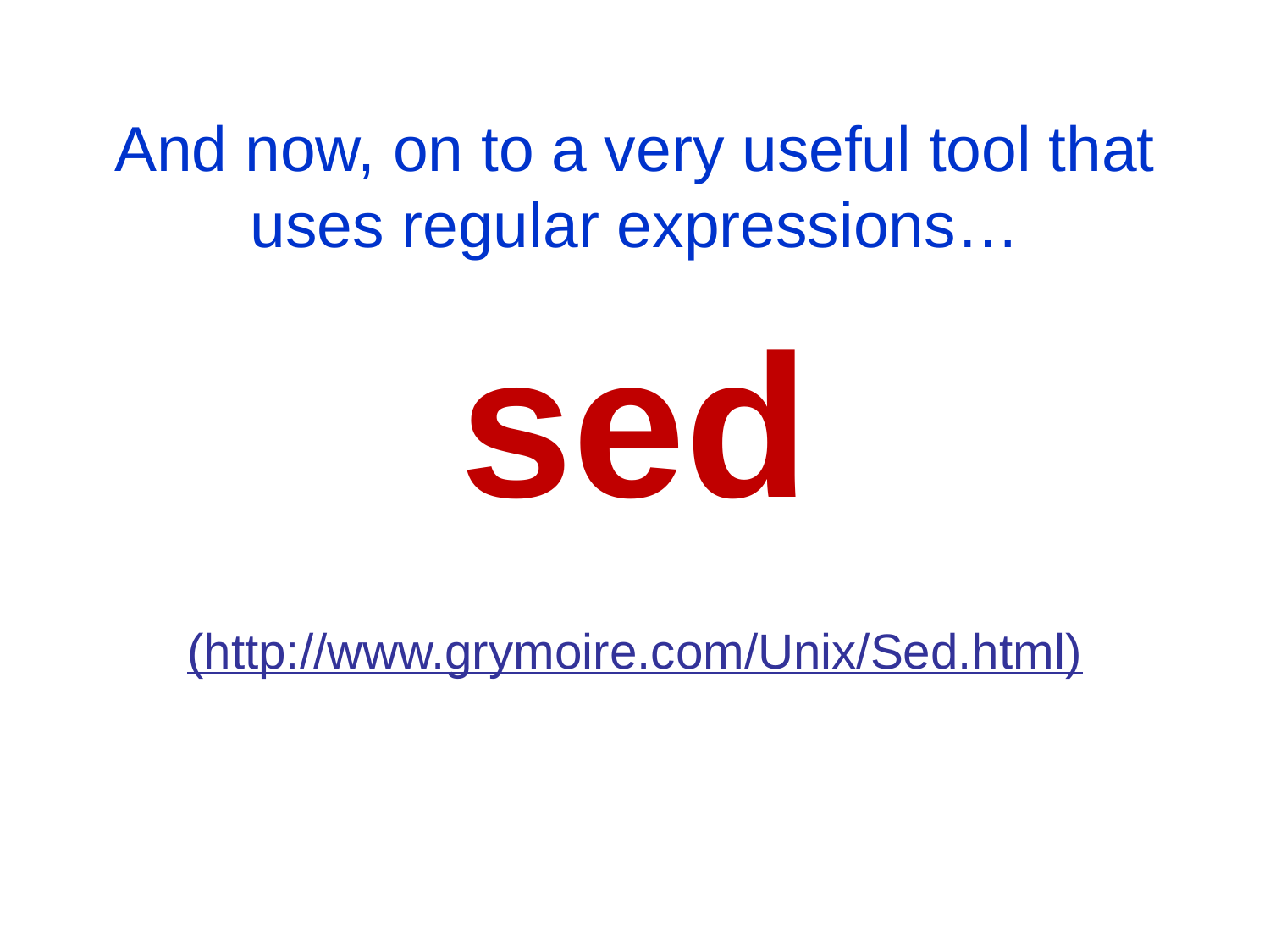

# And now, on to a very useful tool that uses regular expressions… sed
(http://www.grymoire.com/Unix/Sed.html)